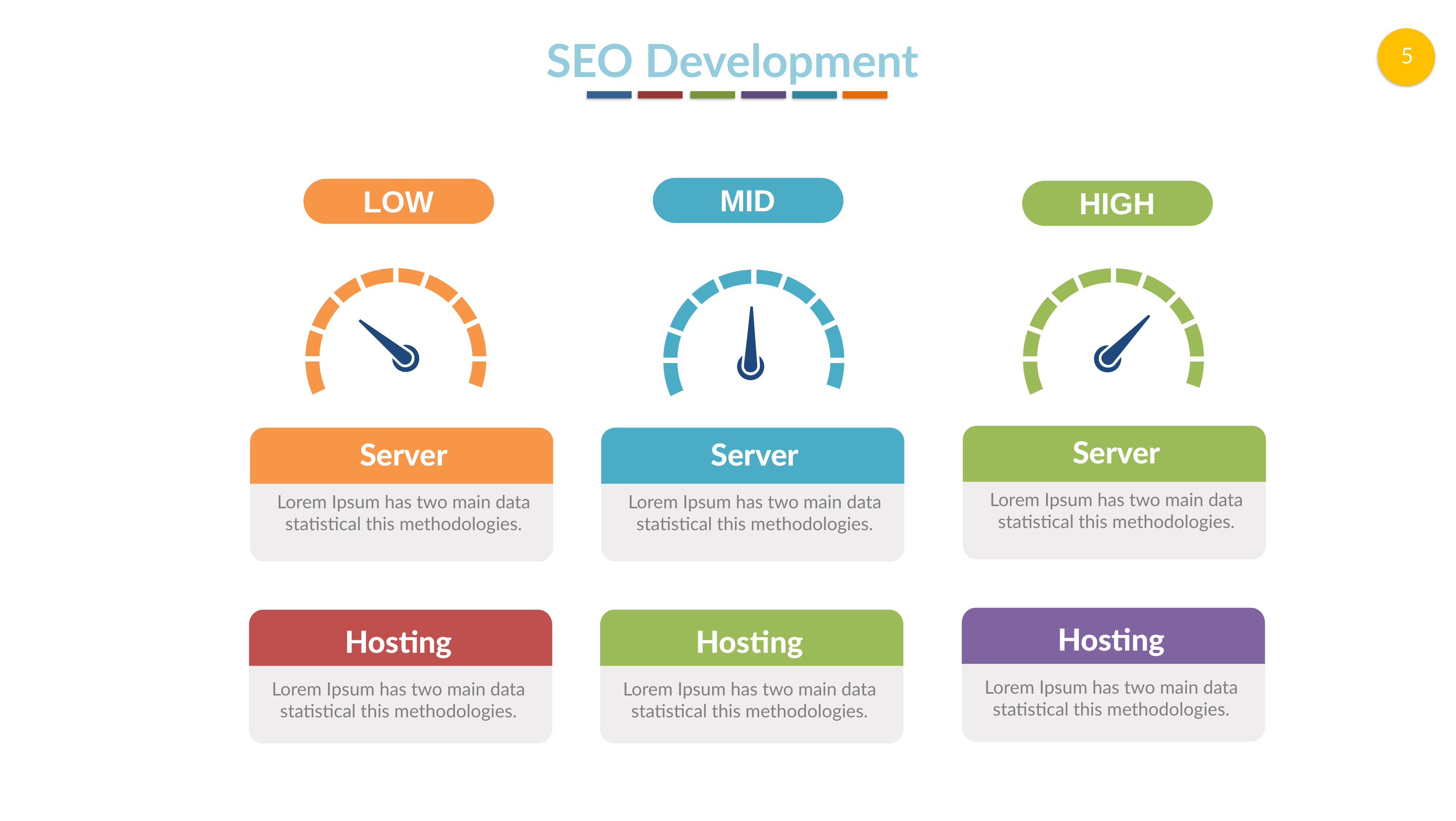

SEO Development

MID

LOW

HIGH

Server
Lorem Ipsum has two main data statistical this methodologies.

Server
Lorem Ipsum has two main data statistical this methodologies.

Server
Lorem Ipsum has two main data statistical this methodologies.

Hosting
Lorem Ipsum has two main data statistical this methodologies.

Hosting
Lorem Ipsum has two main data statistical this methodologies.

Hosting
Lorem Ipsum has two main data statistical this methodologies.